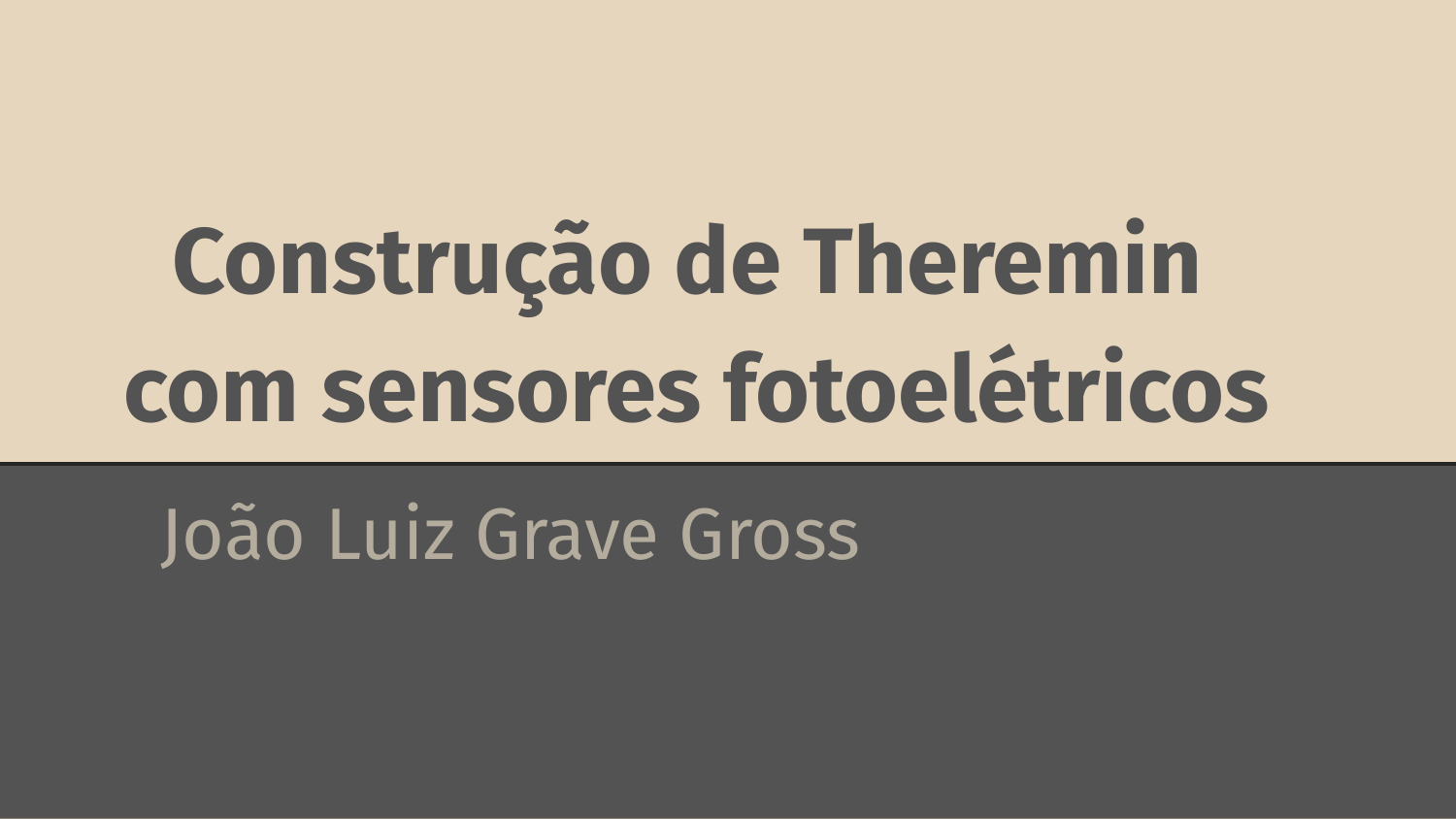

# Construção de Theremin com sensores fotoelétricos
João Luiz Grave Gross